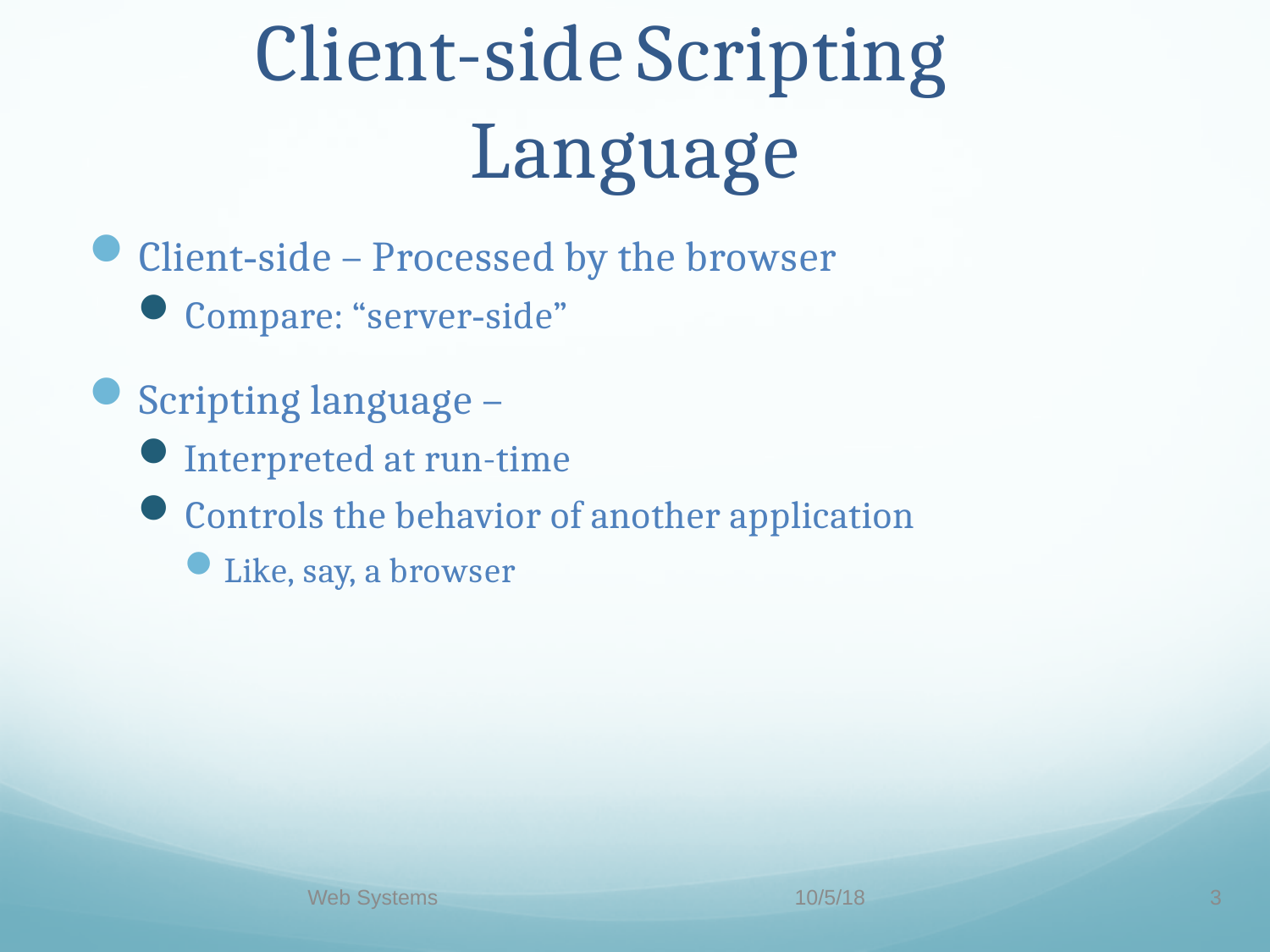

# Client-side	Scripting	Language
Client-side – Processed by the browser
Compare: “server-side”
Scripting language –
Interpreted at run-time
Controls the behavior of another application
Like, say, a browser
Web Systems
10/5/18
3